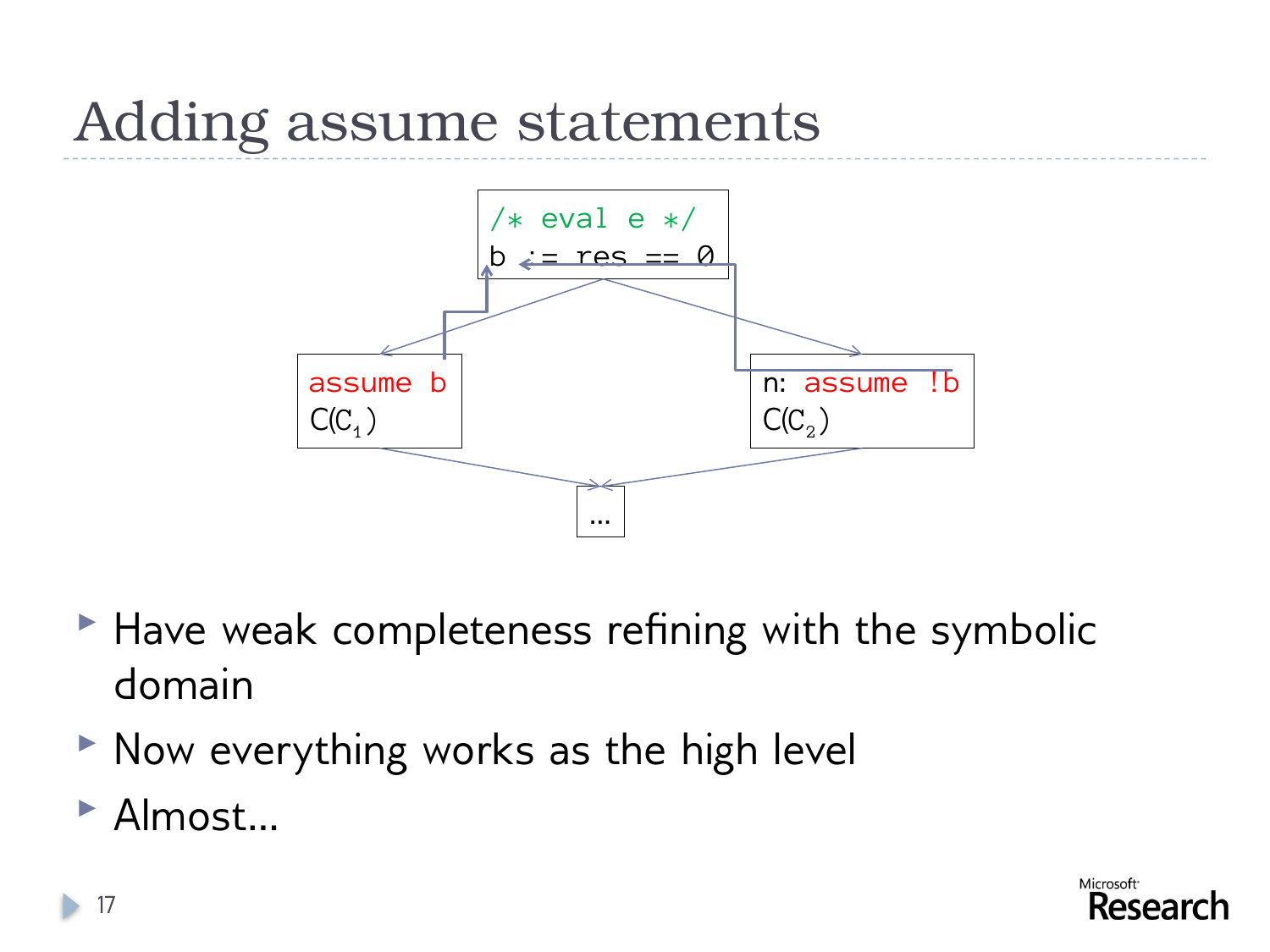

# Adding assume statements
/* eval e */
b := res == 0
assume b
C(C1)
n:  assume !b
C(C2)
…
Have weak completeness refining with the symbolic domain
Now everything works as the high level
Almost…
17